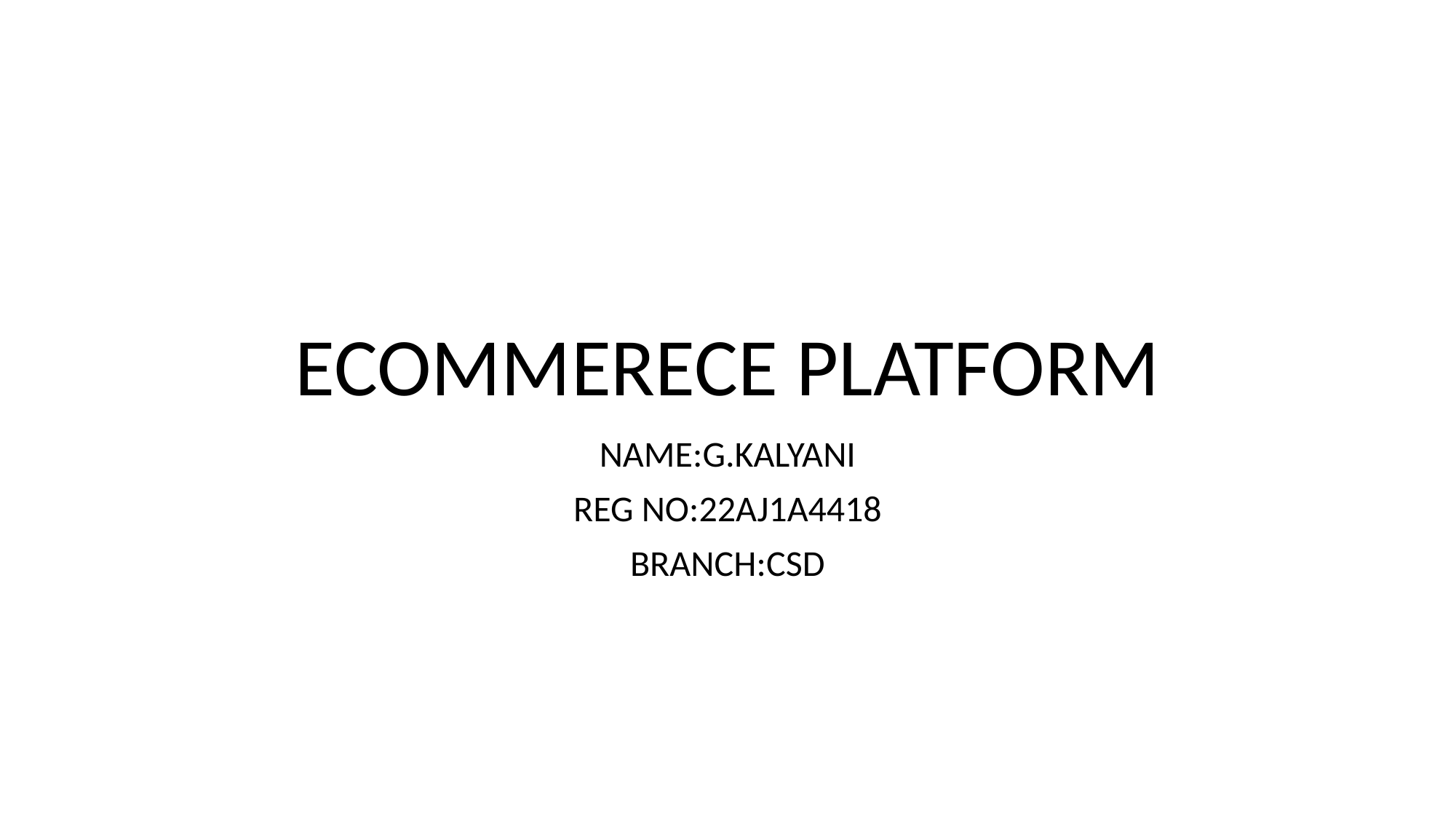

# ECOMMERECE PLATFORM
NAME:G.KALYANI
REG NO:22AJ1A4418
BRANCH:CSD